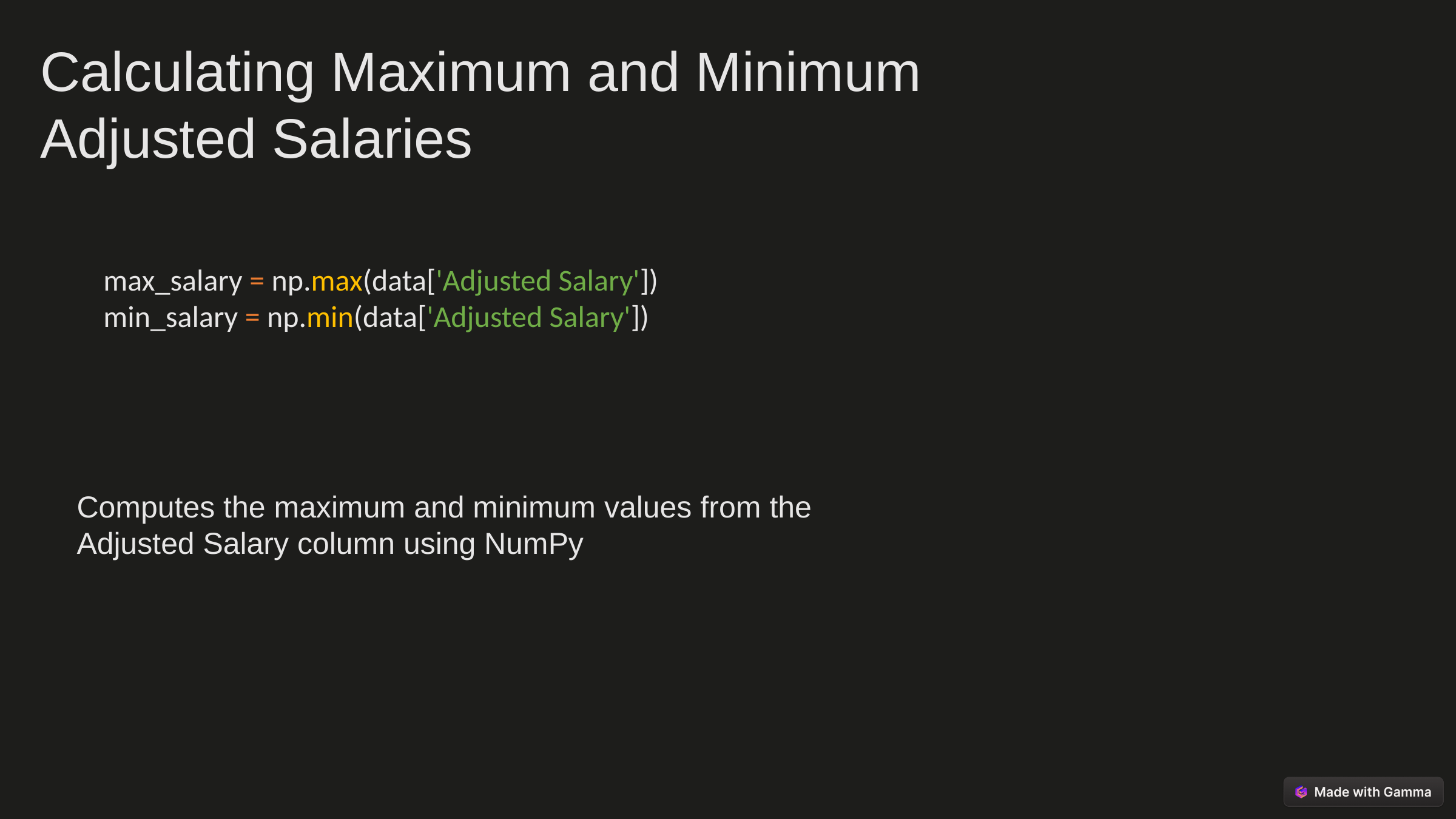

Calculating Maximum and Minimum Adjusted Salaries

max_salary = np.max(data['Adjusted Salary'])
min_salary = np.min(data['Adjusted Salary'])
Computes the maximum and minimum values from the Adjusted Salary column using NumPy